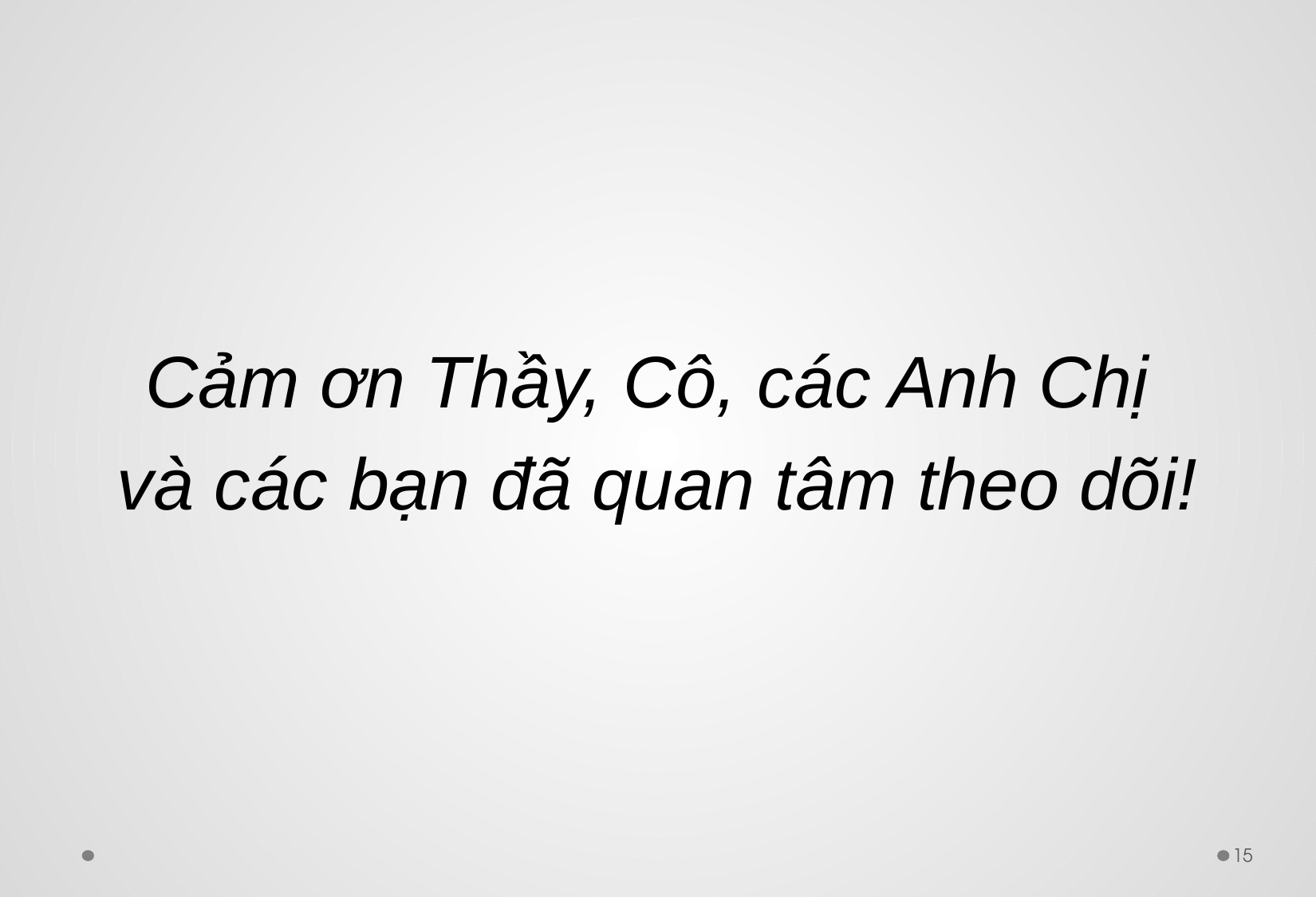

Cảm ơn Thầy, Cô, các Anh Chị
và các bạn đã quan tâm theo dõi!
15